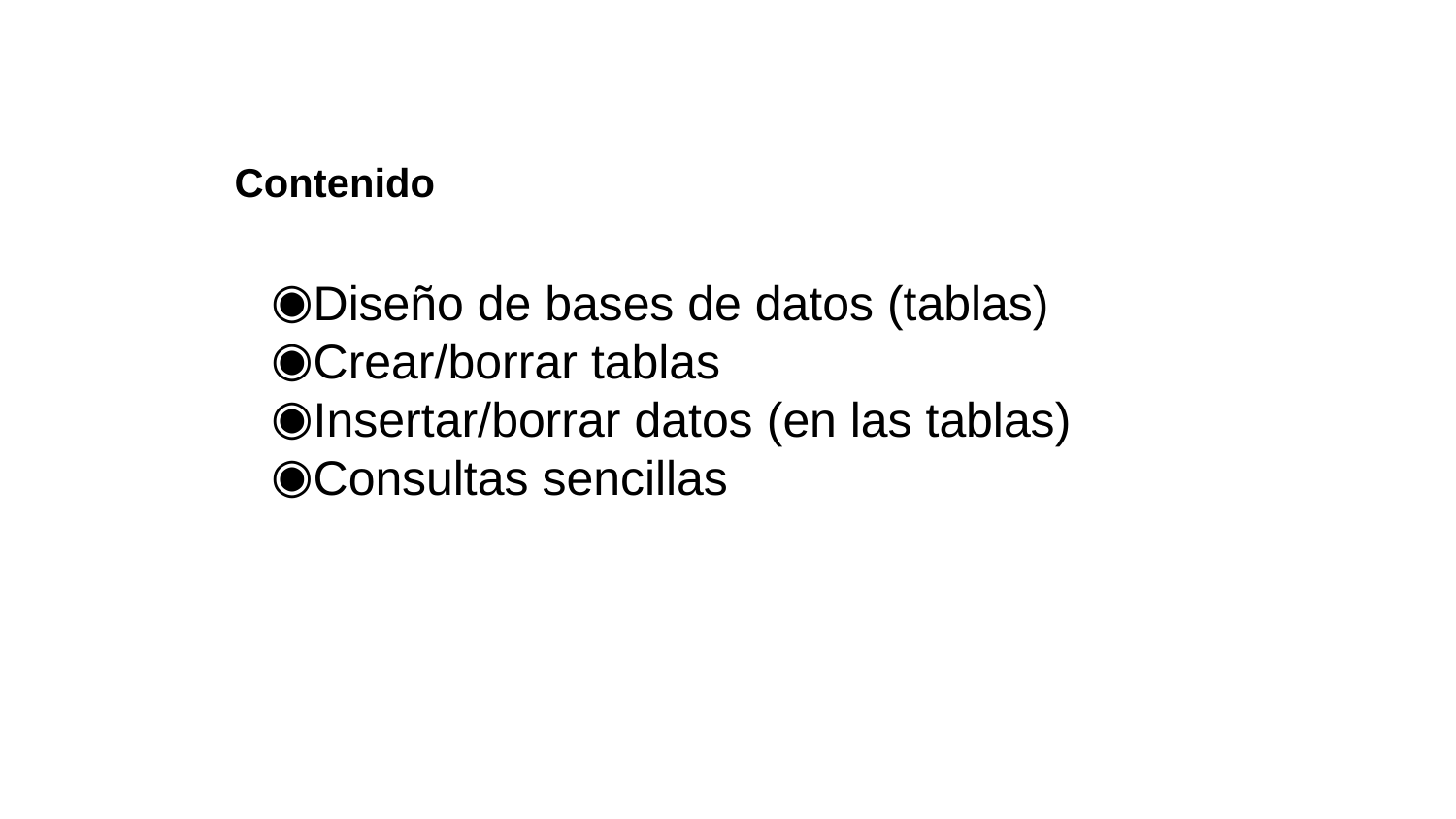

# Contenido
Diseño de bases de datos (tablas)
Crear/borrar tablas
Insertar/borrar datos (en las tablas)
Consultas sencillas